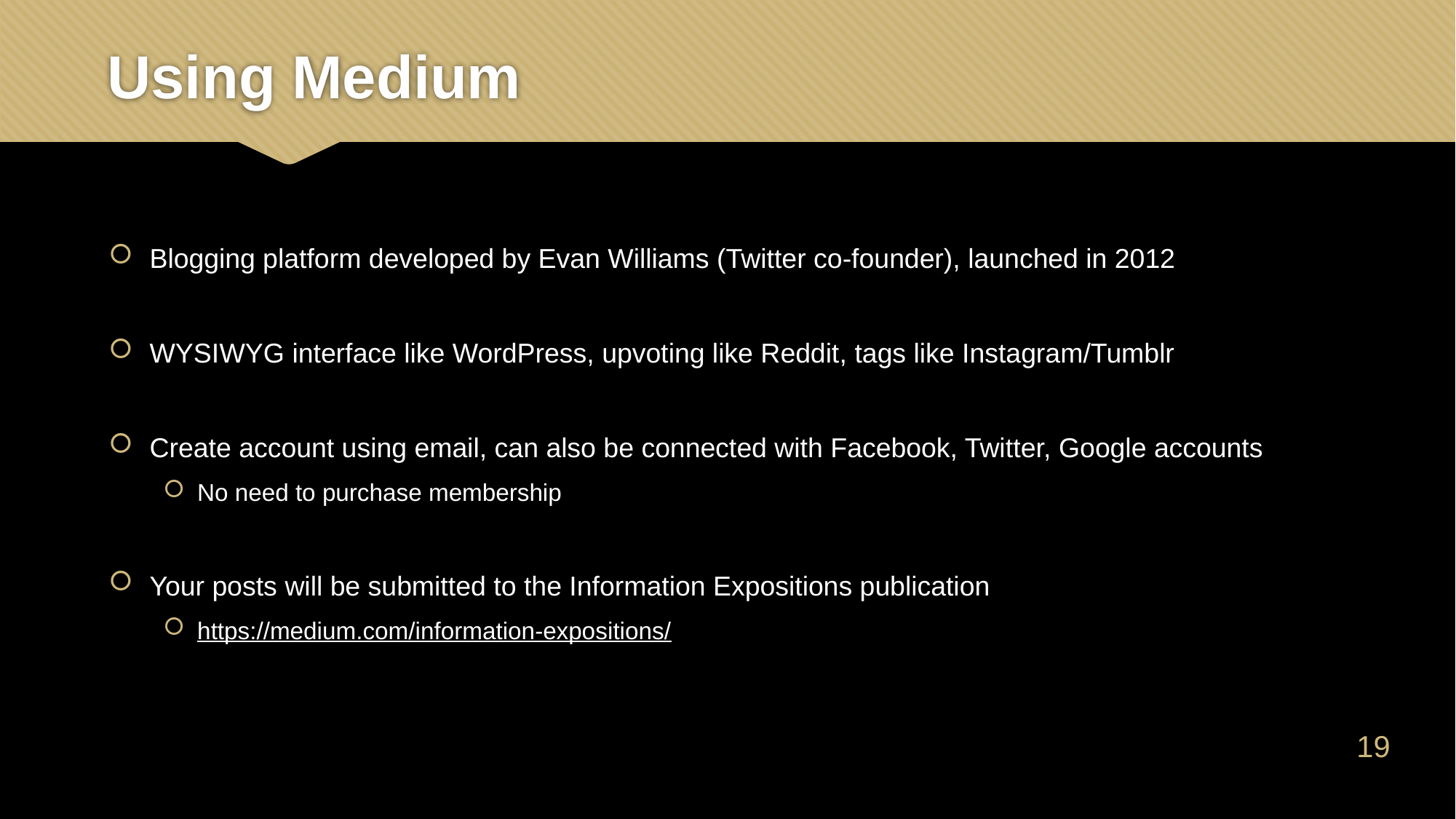

# Using Medium
Blogging platform developed by Evan Williams (Twitter co-founder), launched in 2012

WYSIWYG interface like WordPress, upvoting like Reddit, tags like Instagram/Tumblr

Create account using email, can also be connected with Facebook, Twitter, Google accounts
No need to purchase membership

Your posts will be submitted to the Information Expositions publication
https://medium.com/information-expositions/
19